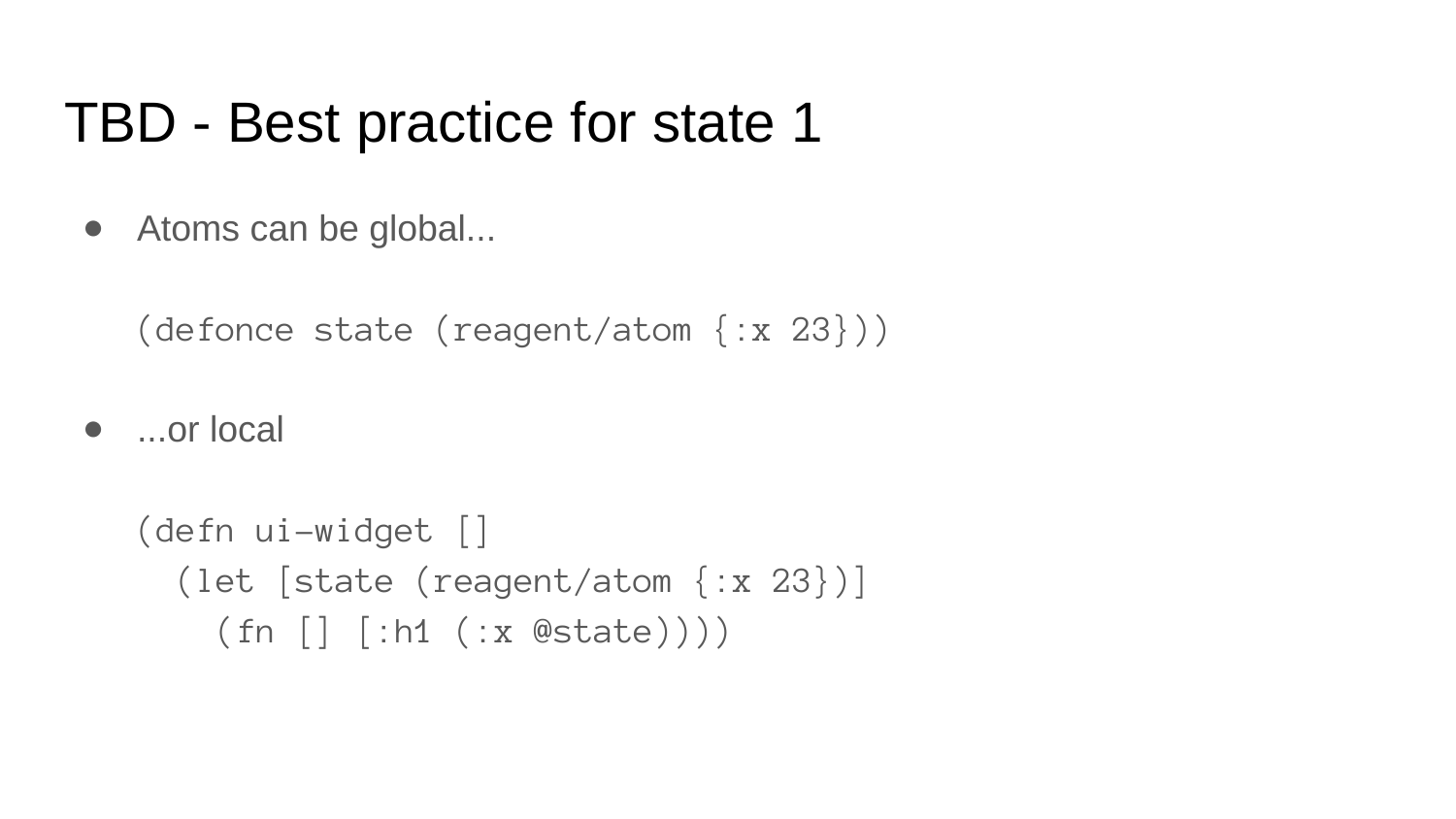

# TBD - Best practice for state 1
Atoms can be global...

(defonce state (reagent/atom {:x 23}))

...or local

(defn ui-widget []
  (let [state (reagent/atom {:x 23})]
    (fn [] [:h1 (:x @state))))